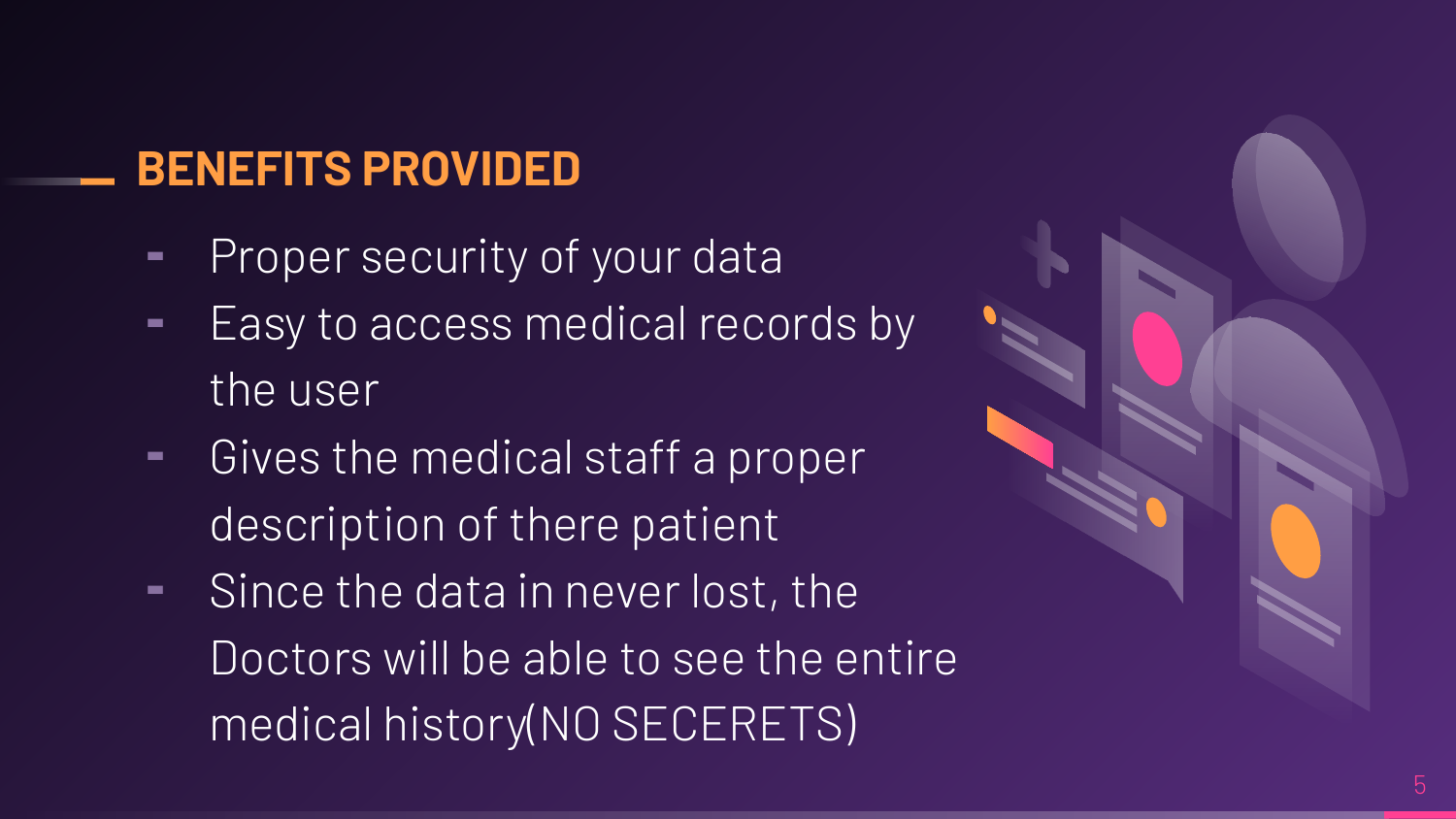

# BENEFITS PROVIDED
Proper security of your data
Easy to access medical records by the user
Gives the medical staff a proper description of there patient
Since the data in never lost, the Doctors will be able to see the entire medical history(NO SECERETS)
5